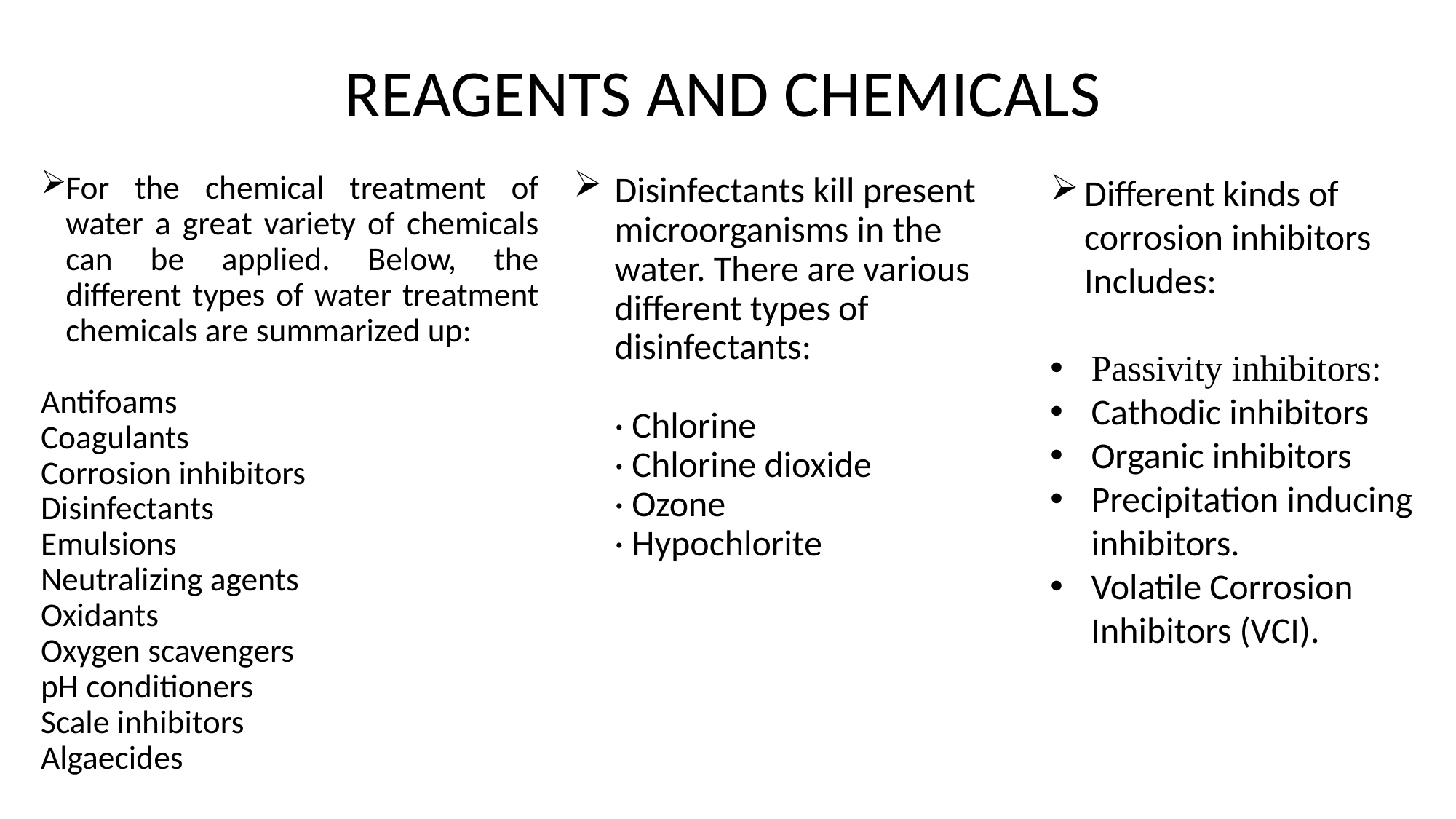

REAGENTS AND CHEMICALS
# Disinfectants kill present microorganisms in the water. There are various different types of disinfectants: · Chlorine · Chlorine dioxide · Ozone · Hypochlorite
For the chemical treatment of water a great variety of chemicals can be applied. Below, the different types of water treatment chemicals are summarized up:

Antifoams
Coagulants
Corrosion inhibitors
Disinfectants
Emulsions
Neutralizing agents
Oxidants
Oxygen scavengers
pH conditioners
Scale inhibitors
Algaecides

Different kinds of corrosion inhibitors Includes:

Passivity inhibitors:
Cathodic inhibitors
Organic inhibitors
Precipitation inducing inhibitors.
Volatile Corrosion Inhibitors (VCI).